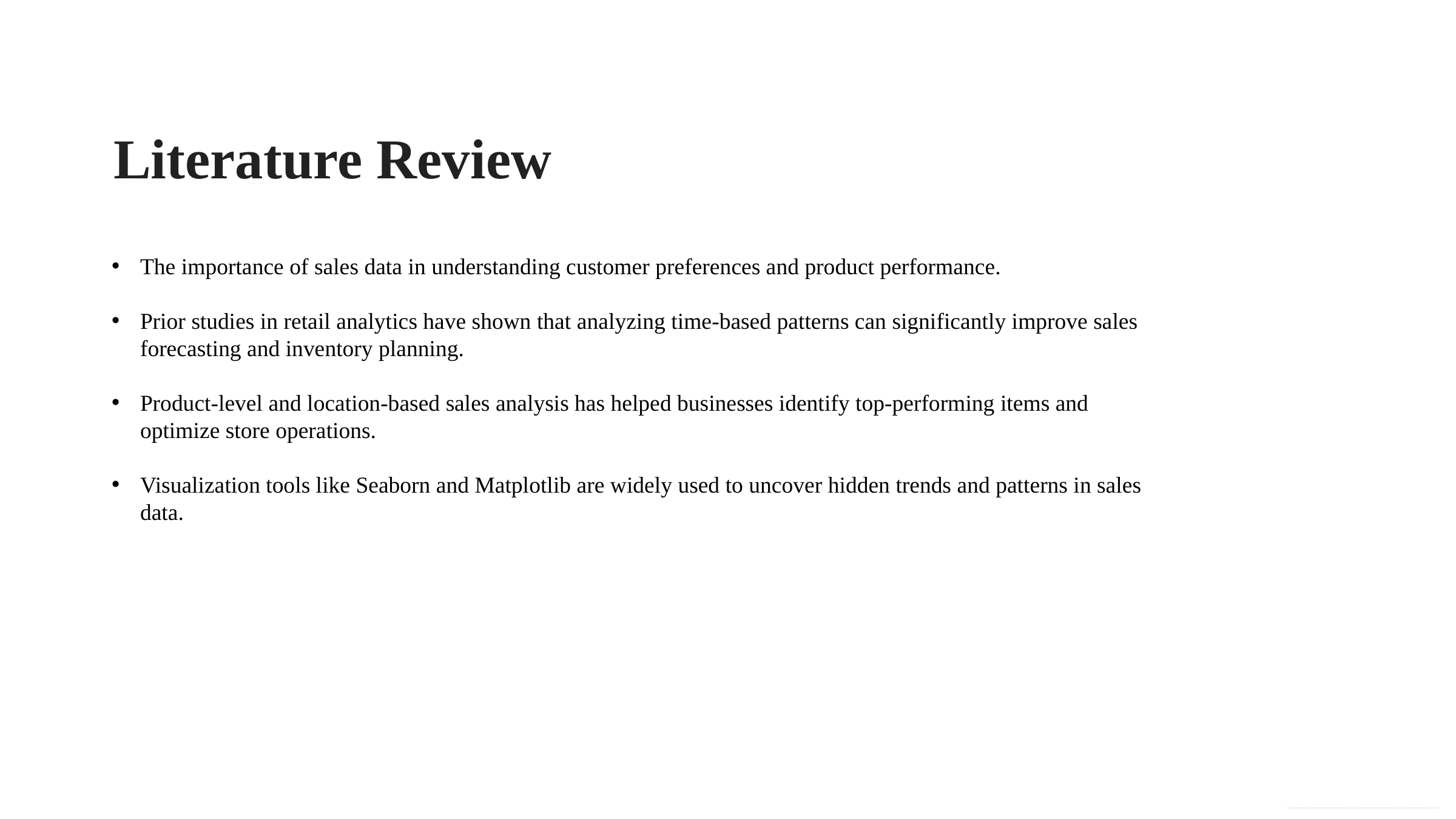

Literature Review
The importance of sales data in understanding customer preferences and product performance.

Prior studies in retail analytics have shown that analyzing time-based patterns can significantly improve sales forecasting and inventory planning.

Product-level and location-based sales analysis has helped businesses identify top-performing items and optimize store operations.

Visualization tools like Seaborn and Matplotlib are widely used to uncover hidden trends and patterns in sales data.